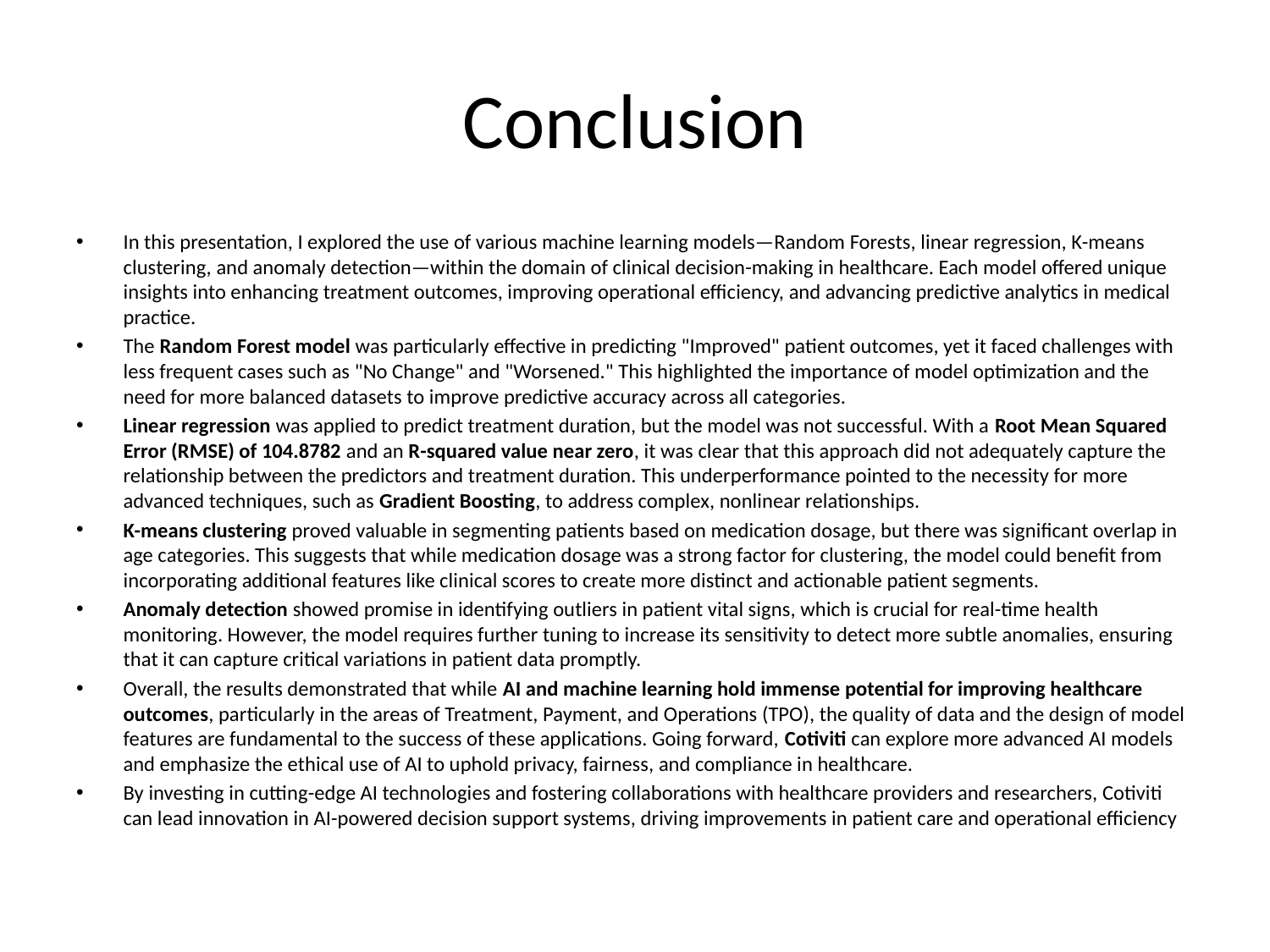

# Conclusion
In this presentation, I explored the use of various machine learning models—Random Forests, linear regression, K-means clustering, and anomaly detection—within the domain of clinical decision-making in healthcare. Each model offered unique insights into enhancing treatment outcomes, improving operational efficiency, and advancing predictive analytics in medical practice.
The Random Forest model was particularly effective in predicting "Improved" patient outcomes, yet it faced challenges with less frequent cases such as "No Change" and "Worsened." This highlighted the importance of model optimization and the need for more balanced datasets to improve predictive accuracy across all categories.
Linear regression was applied to predict treatment duration, but the model was not successful. With a Root Mean Squared Error (RMSE) of 104.8782 and an R-squared value near zero, it was clear that this approach did not adequately capture the relationship between the predictors and treatment duration. This underperformance pointed to the necessity for more advanced techniques, such as Gradient Boosting, to address complex, nonlinear relationships.
K-means clustering proved valuable in segmenting patients based on medication dosage, but there was significant overlap in age categories. This suggests that while medication dosage was a strong factor for clustering, the model could benefit from incorporating additional features like clinical scores to create more distinct and actionable patient segments.
Anomaly detection showed promise in identifying outliers in patient vital signs, which is crucial for real-time health monitoring. However, the model requires further tuning to increase its sensitivity to detect more subtle anomalies, ensuring that it can capture critical variations in patient data promptly.
Overall, the results demonstrated that while AI and machine learning hold immense potential for improving healthcare outcomes, particularly in the areas of Treatment, Payment, and Operations (TPO), the quality of data and the design of model features are fundamental to the success of these applications. Going forward, Cotiviti can explore more advanced AI models and emphasize the ethical use of AI to uphold privacy, fairness, and compliance in healthcare.
By investing in cutting-edge AI technologies and fostering collaborations with healthcare providers and researchers, Cotiviti can lead innovation in AI-powered decision support systems, driving improvements in patient care and operational efficiency